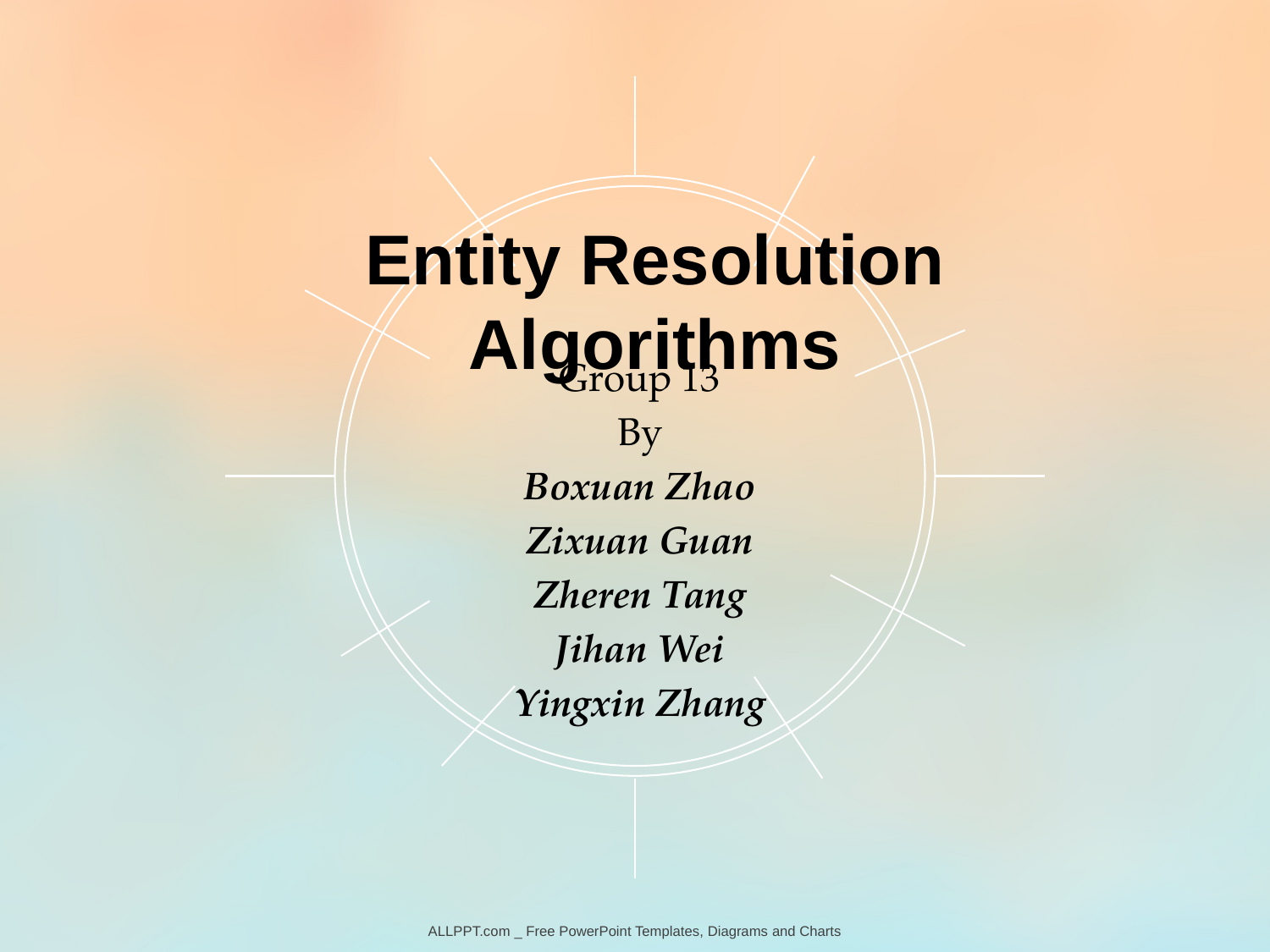

Entity Resolution Algorithms
Group 13
By
Boxuan Zhao
Zixuan Guan
Zheren Tang
Jihan Wei
Yingxin Zhang

ALLPPT.com _ Free PowerPoint Templates, Diagrams and Charts